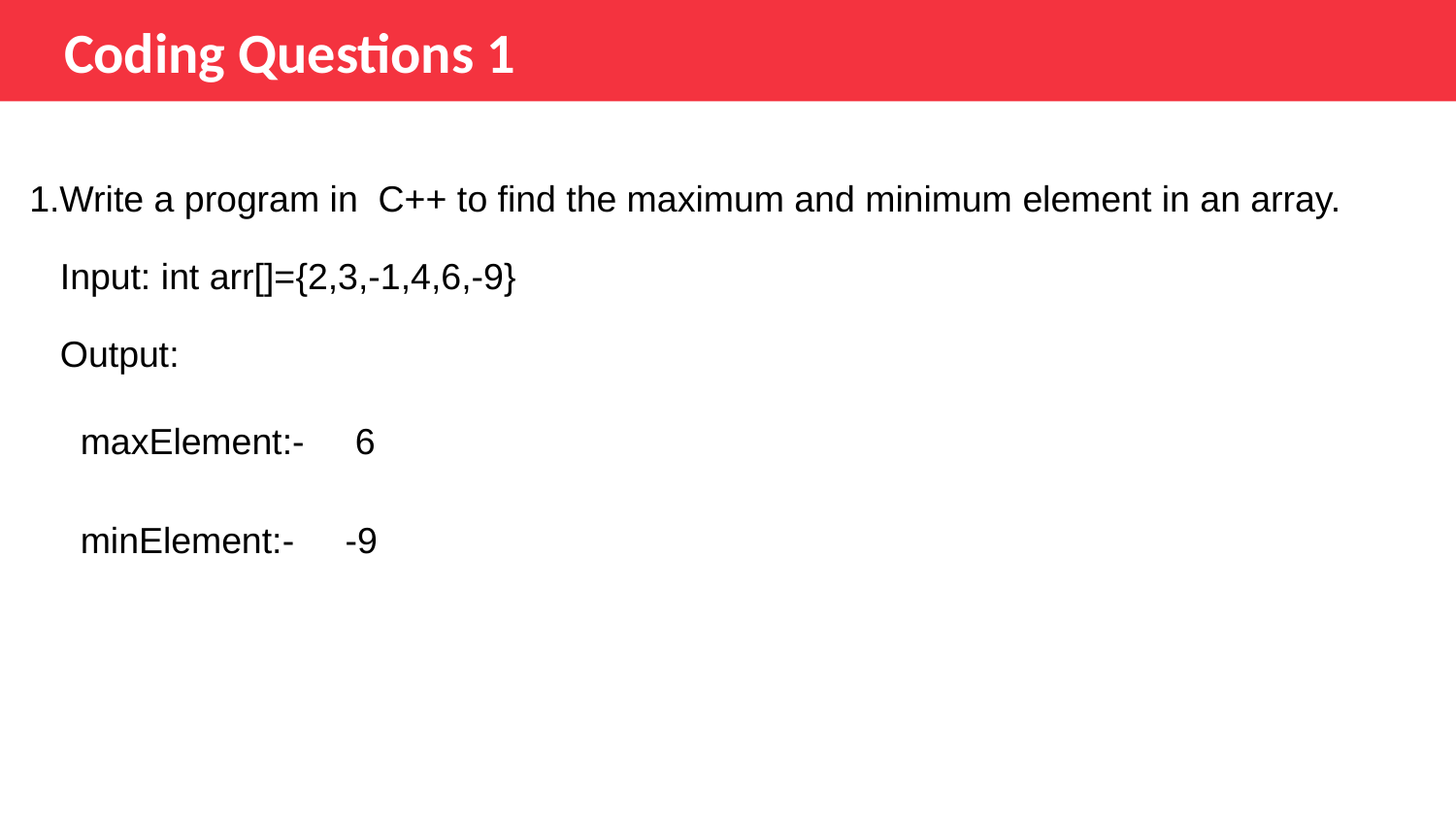

# Coding Questions 1
1.Write a program in  C++ to find the maximum and minimum element in an array.

   Input: int arr[]={2,3,-1,4,6,-9}

   Output:

     maxElement:-     6

     minElement:-     -9